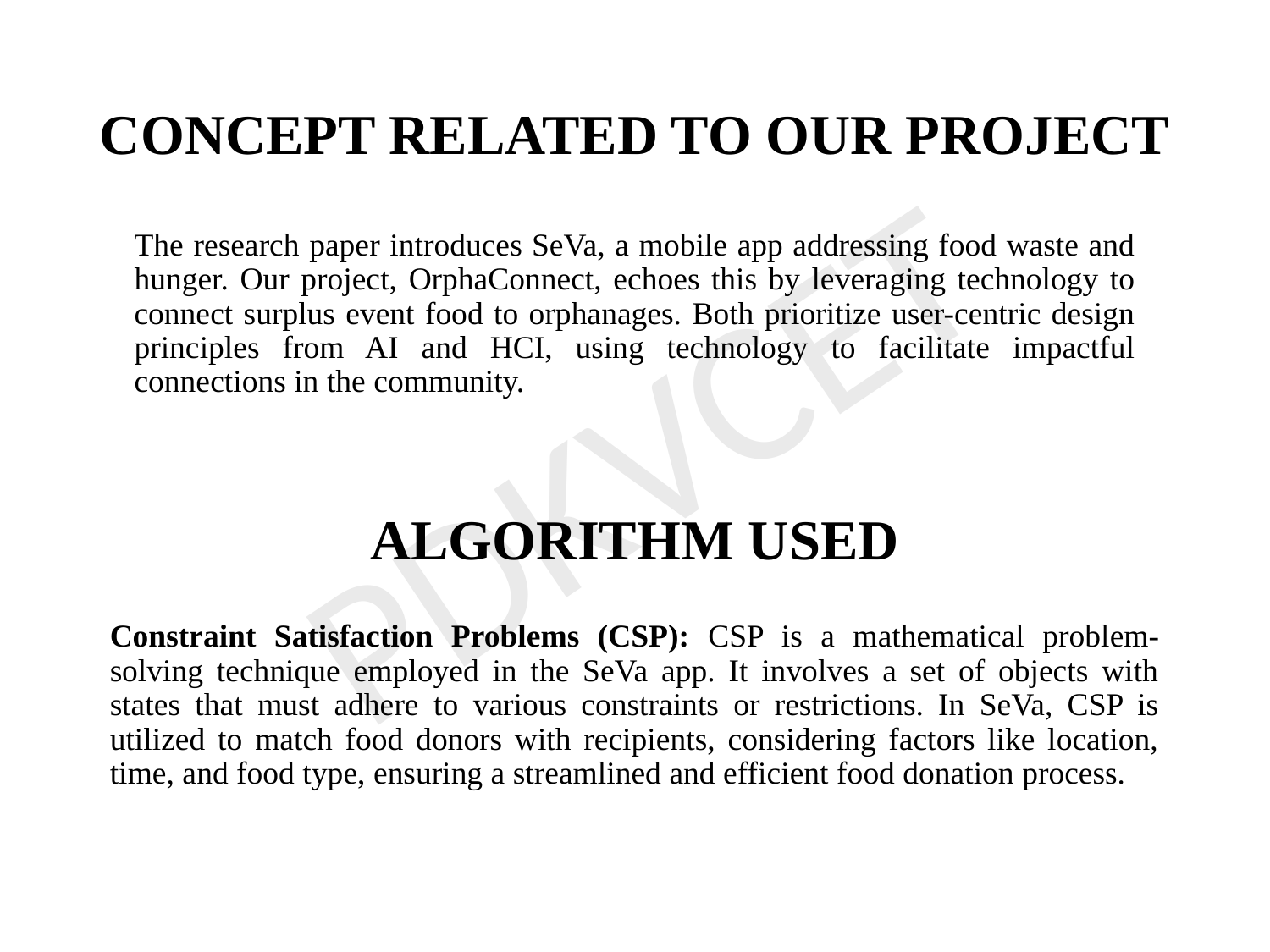

CONCEPT RELATED TO OUR PROJECT
The research paper introduces SeVa, a mobile app addressing food waste and hunger. Our project, OrphaConnect, echoes this by leveraging technology to connect surplus event food to orphanages. Both prioritize user-centric design principles from AI and HCI, using technology to facilitate impactful connections in the community.
PDKVCET
ALGORITHM USED
Constraint Satisfaction Problems (CSP): CSP is a mathematical problem-solving technique employed in the SeVa app. It involves a set of objects with states that must adhere to various constraints or restrictions. In SeVa, CSP is utilized to match food donors with recipients, considering factors like location, time, and food type, ensuring a streamlined and efficient food donation process.